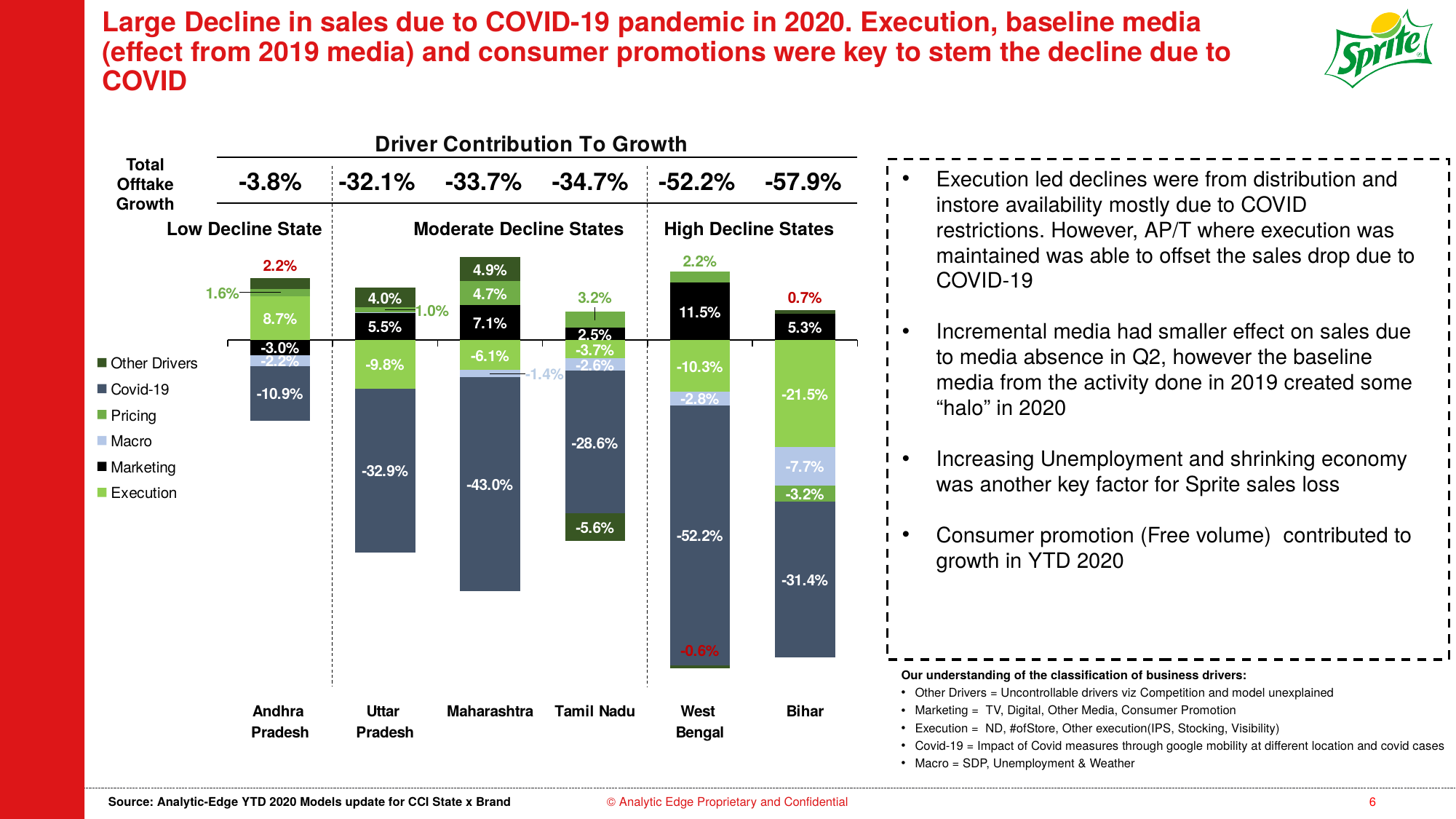

# Large Decline in sales due to COVID-19 pandemic in 2020. Execution, baseline media (effect from 2019 media) and consumer promotions were key to stem the decline due to COVID

### Chart: Driver Contribution To Growth

| Category | Execution | Marketing | Macro | Pricing | Covid-19 | Other Drivers |
|---|---|---|---|---|---|---|
| Andhra
Pradesh | 0.08719999999999999 | -0.03030000000000002 | -0.0224 | 0.0155 | -0.1094 | 0.021599999999999994 |
| Uttar
Pradesh | -0.09779999999999998 | 0.0552 | 9.999999999999885e-05 | 0.010100000000000001 | -0.32910000000000006 | 0.04029999999999995 |
| Maharashtra | -0.060599999999999994 | 0.07070000000000001 | -0.013699999999999999 | 0.0469 | -0.4296 | 0.049000000000000044 |
| Tamil Nadu | -0.0365 | 0.024600000000000007 | -0.0256 | 0.032 | -0.2861 | -0.05560000000000004 |
| West
Bengal | -0.10340550347107307 | 0.11487350233247348 | -0.02777117041524124 | 0.022437381540581395 | -0.5219833620126001 | -0.006050847974140461 |
| Bihar | -0.21521478335710745 | 0.05256546977156414 | -0.07651789846800067 | -0.03216149502792098 | -0.31382091026748876 | 0.006526172710509703 |
Total Offtake Growth
| -3.8% | -32.1% | -33.7% | -34.7% | -52.2% | -57.9% |
| --- | --- | --- | --- | --- | --- |

Execution led declines were from distribution and instore availability mostly due to COVID restrictions. However, AP/T where execution was maintained was able to offset the sales drop due to COVID-19

Incremental media had smaller effect on sales due to media absence in Q2, however the baseline media from the activity done in 2019 created some “halo” in 2020

Increasing Unemployment and shrinking economy was another key factor for Sprite sales loss

Consumer promotion (Free volume)  contributed to growth in YTD 2020

High Decline States
Moderate Decline States
Low Decline State
Our understanding of the classification of business drivers:
Other Drivers = Uncontrollable drivers viz Competition and model unexplained
Marketing =  TV, Digital, Other Media, Consumer Promotion
Execution =  ND, #ofStore, Other execution(IPS, Stocking, Visibility)
Covid-19 = Impact of Covid measures through google mobility at different location and covid cases
Macro = SDP, Unemployment & Weather
Source: Analytic-Edge YTD 2020 Models update for CCI State x Brand
© Analytic Edge Proprietary and Confidential
6